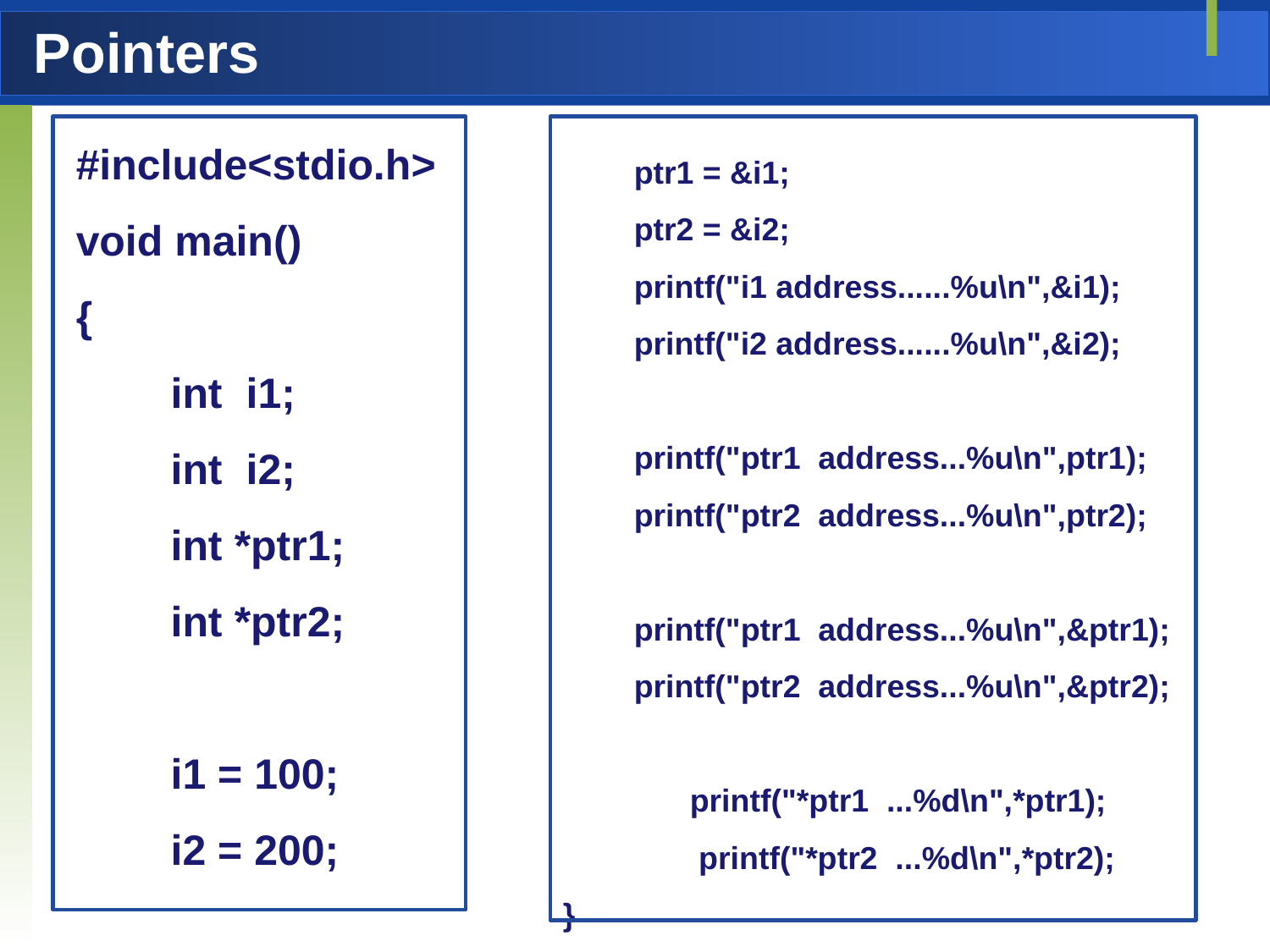

# Pointers
#include<stdio.h>
void main()
{
        int  i1;
        int  i2;
        int *ptr1;
        int *ptr2;

        i1 = 100;
        i2 = 200;

        ptr1 = &i1;
        ptr2 = &i2;
        printf("i1 address......%u\n",&i1);
        printf("i2 address......%u\n",&i2);

        printf("ptr1  address...%u\n",ptr1);
        printf("ptr2  address...%u\n",ptr2);

        printf("ptr1  address...%u\n",&ptr1);
        printf("ptr2  address...%u\n",&ptr2);

	printf("*ptr1  ...%d\n",*ptr1);
       	 printf("*ptr2  ...%d\n",*ptr2);
}